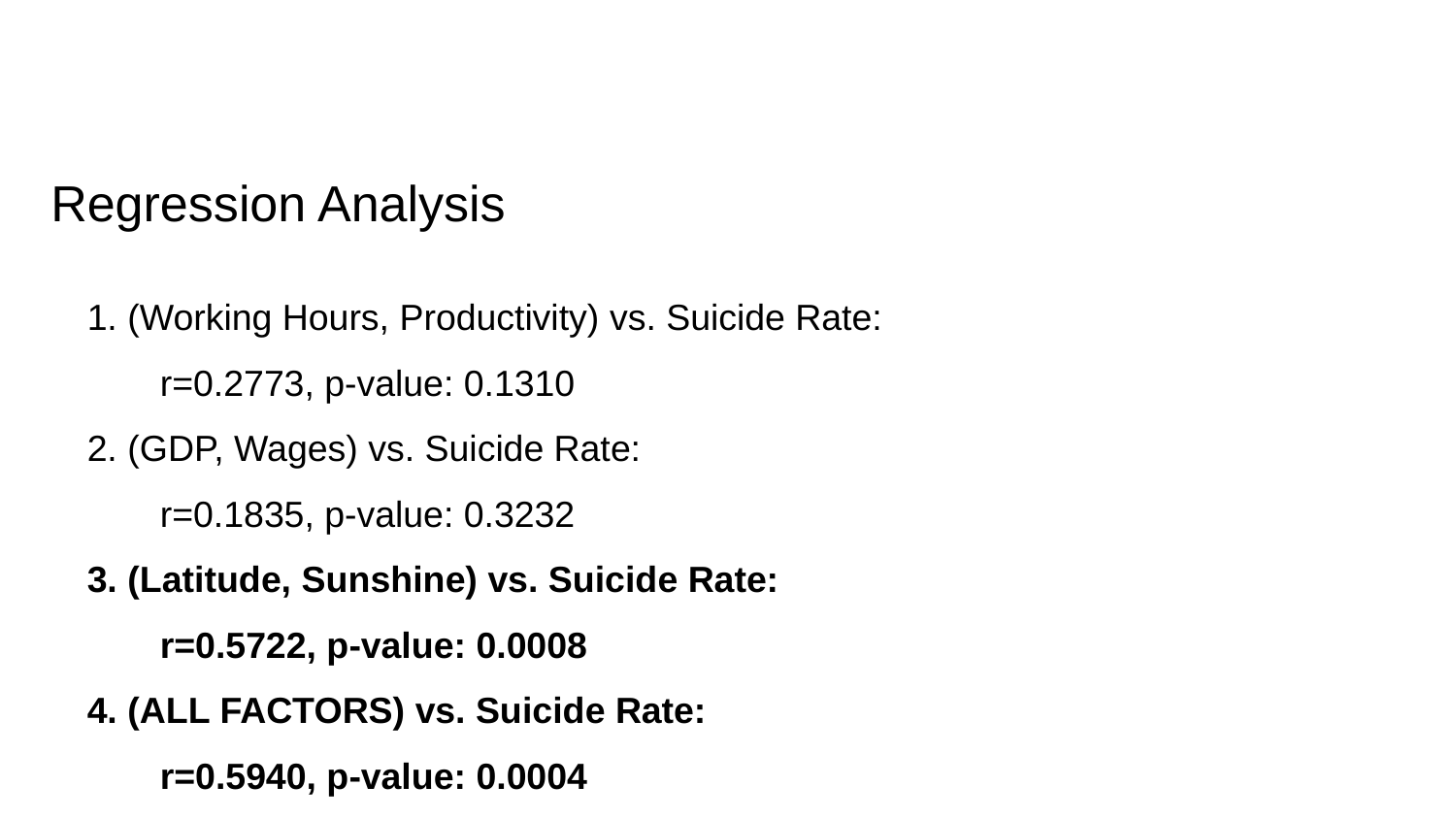

# Regression Analysis
1. (Working Hours, Productivity) vs. Suicide Rate:
r=0.2773, p-value: 0.1310
2. (GDP, Wages) vs. Suicide Rate:
r=0.1835, p-value: 0.3232
3. (Latitude, Sunshine) vs. Suicide Rate:
r=0.5722, p-value: 0.0008
4. (ALL FACTORS) vs. Suicide Rate:
r=0.5940, p-value: 0.0004